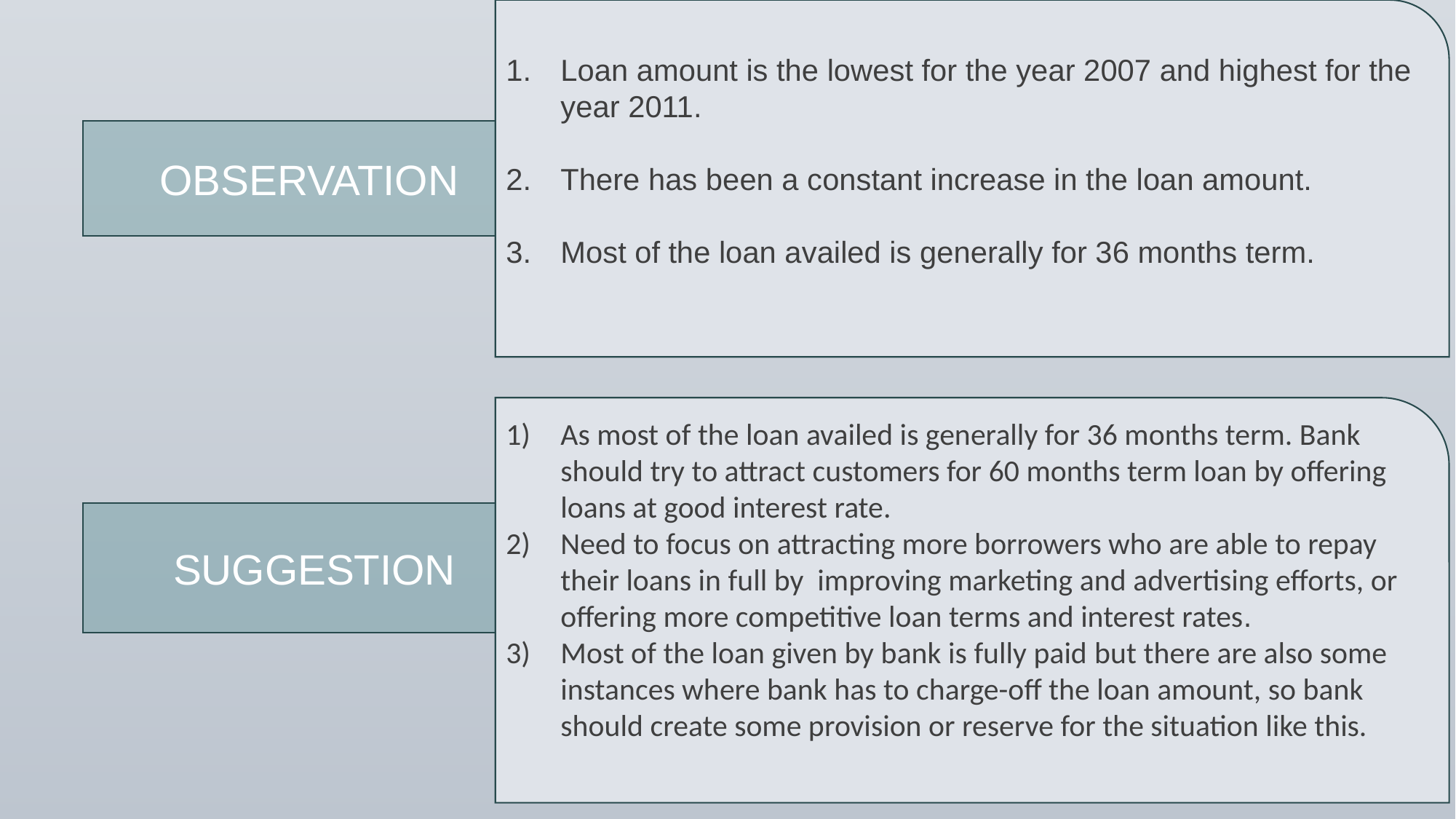

Loan amount is the lowest for the year 2007 and highest for the year 2011.

There has been a constant increase in the loan amount.

Most of the loan availed is generally for 36 months term.

OBSERVATION
As most of the loan availed is generally for 36 months term. Bank should try to attract customers for 60 months term loan by offering loans at good interest rate.
Need to focus on attracting more borrowers who are able to repay their loans in full by  improving marketing and advertising efforts, or offering more competitive loan terms and interest rates.
Most of the loan given by bank is fully paid but there are also some instances where bank has to charge-off the loan amount, so bank should create some provision or reserve for the situation like this.

SUGGESTION